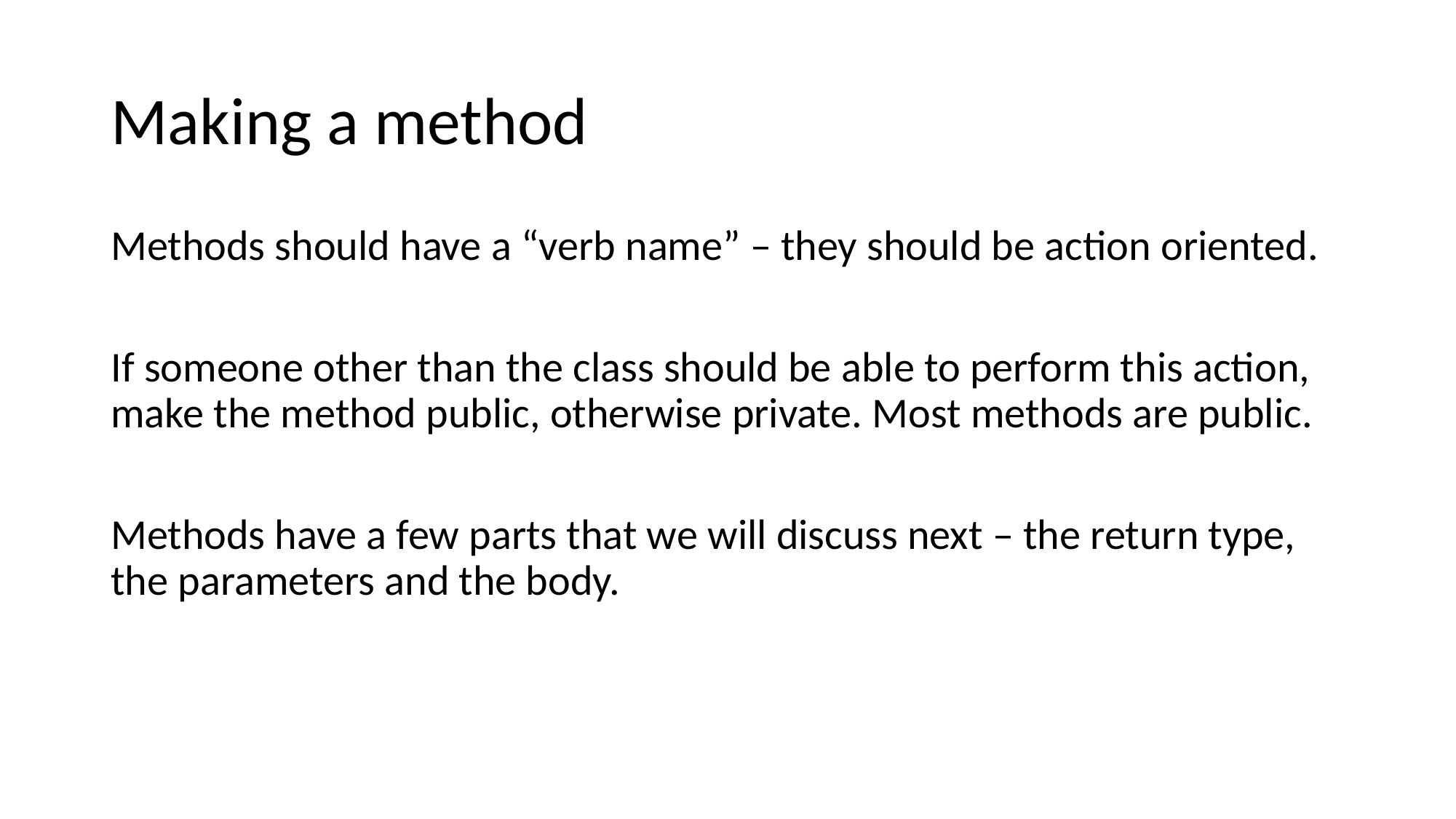

# Making a method
Methods should have a “verb name” – they should be action oriented.

If someone other than the class should be able to perform this action, make the method public, otherwise private. Most methods are public.

Methods have a few parts that we will discuss next – the return type, the parameters and the body.